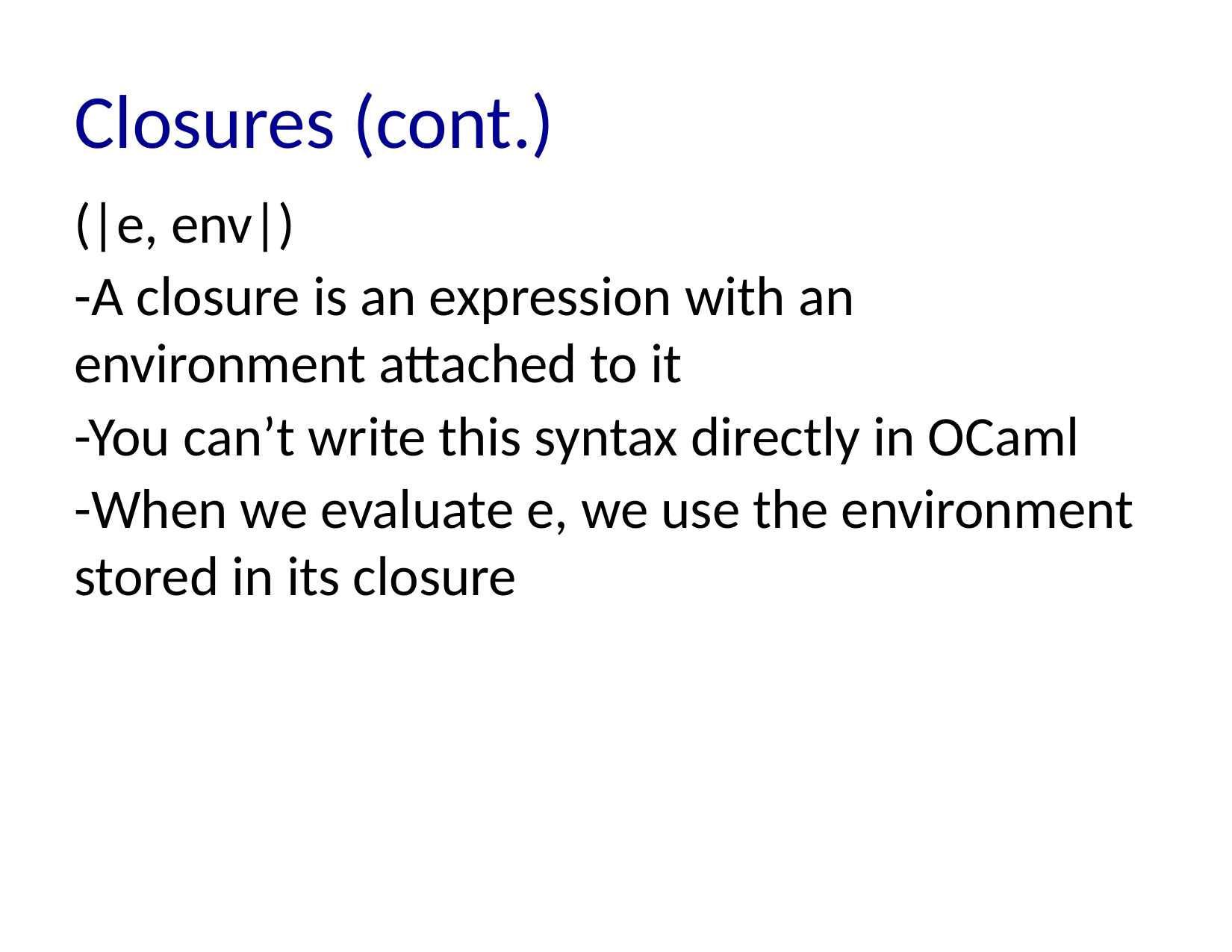

# Closures (cont.)
(|e, env|)
-A closure is an expression with an environment attached to it
-You can’t write this syntax directly in OCaml
-When we evaluate e, we use the environment stored in its closure